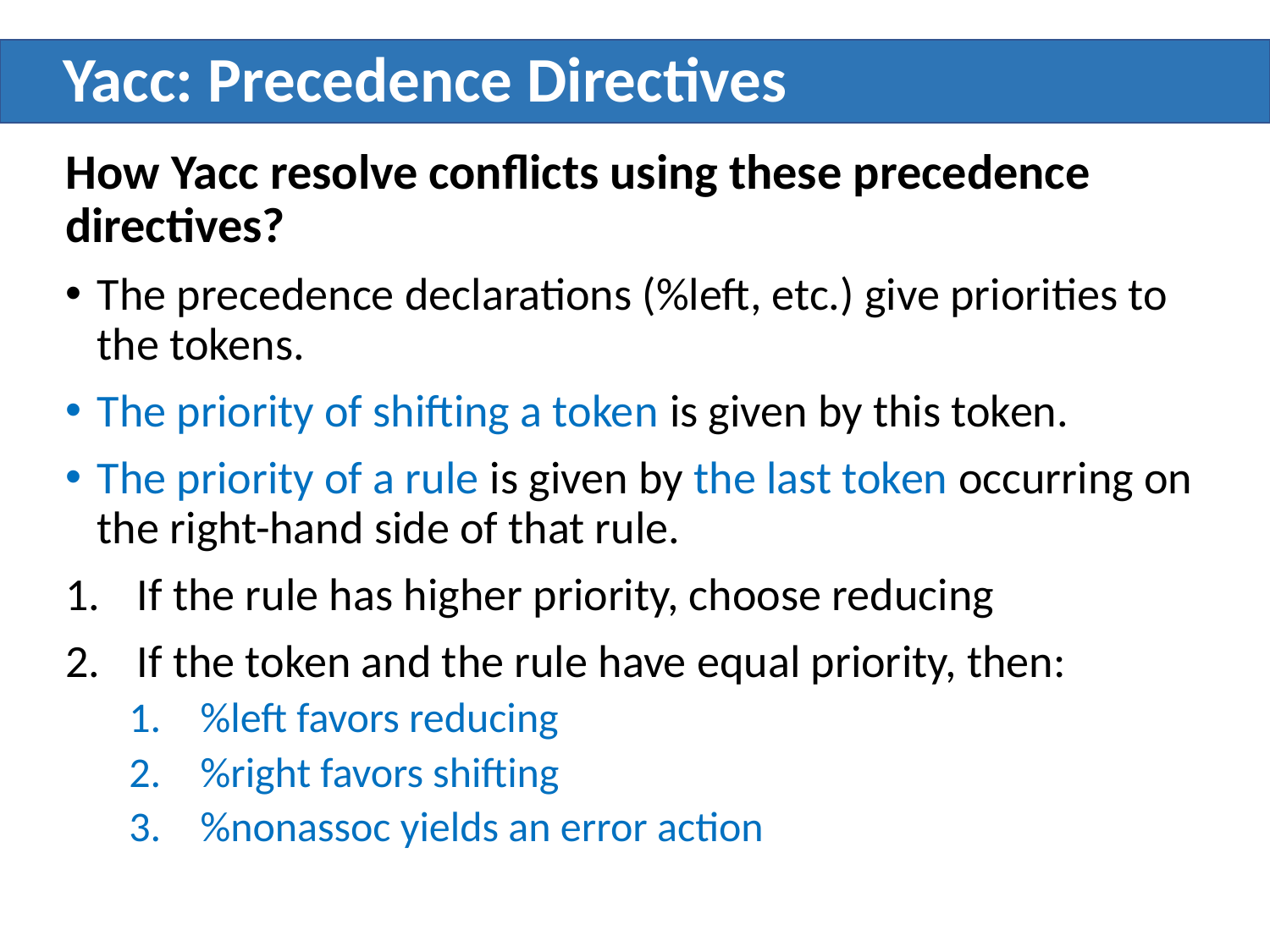

# Yacc: Precedence Directives
How Yacc resolve conflicts using these precedence directives?
The precedence declarations (%left, etc.) give priorities to the tokens.
The priority of shifting a token is given by this token.
The priority of a rule is given by the last token occurring on the right-hand side of that rule.
If the rule has higher priority, choose reducing
If the token and the rule have equal priority, then:
%left favors reducing
%right favors shifting
%nonassoc yields an error action